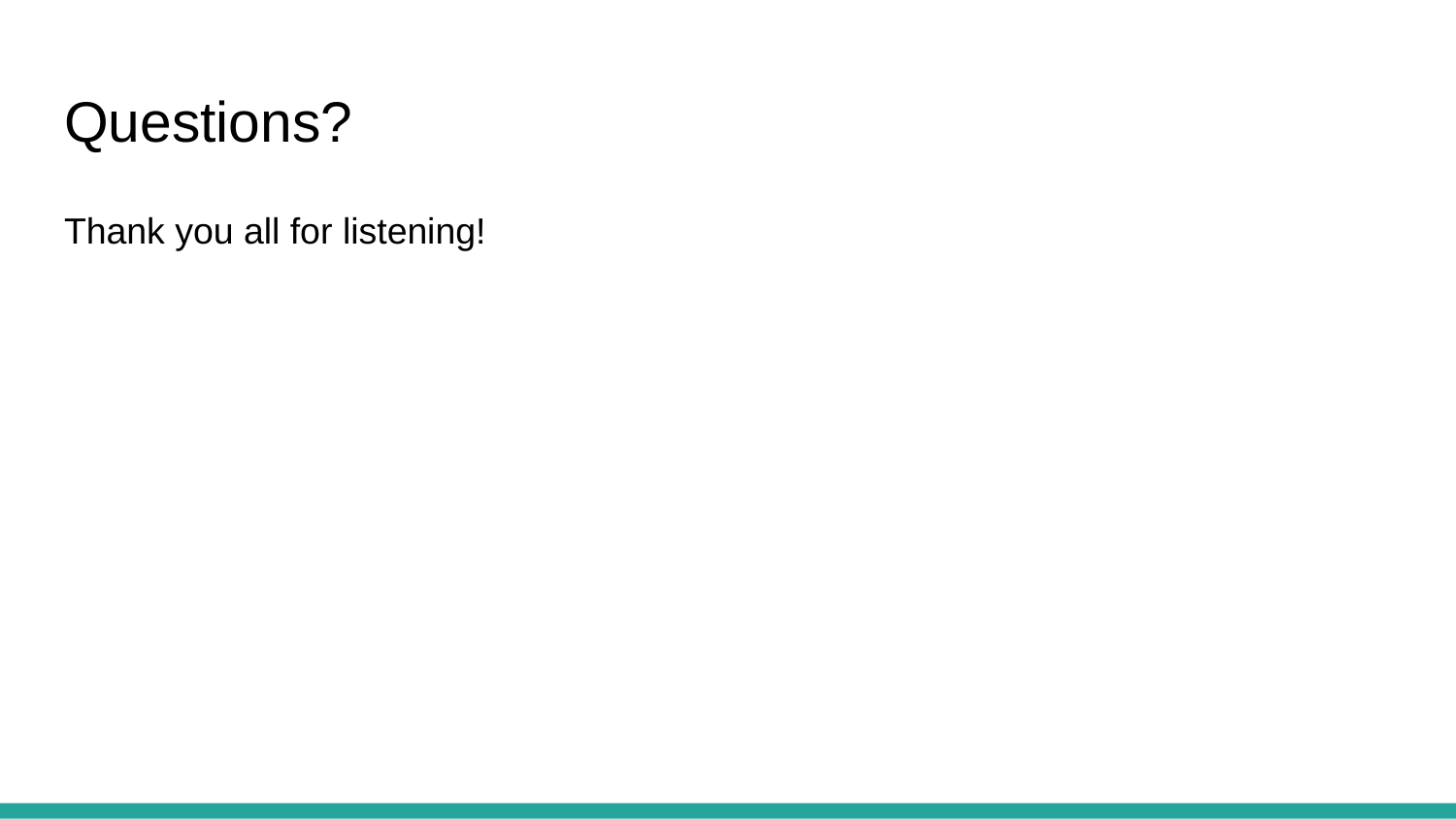

# Questions?
Thank you all for listening!